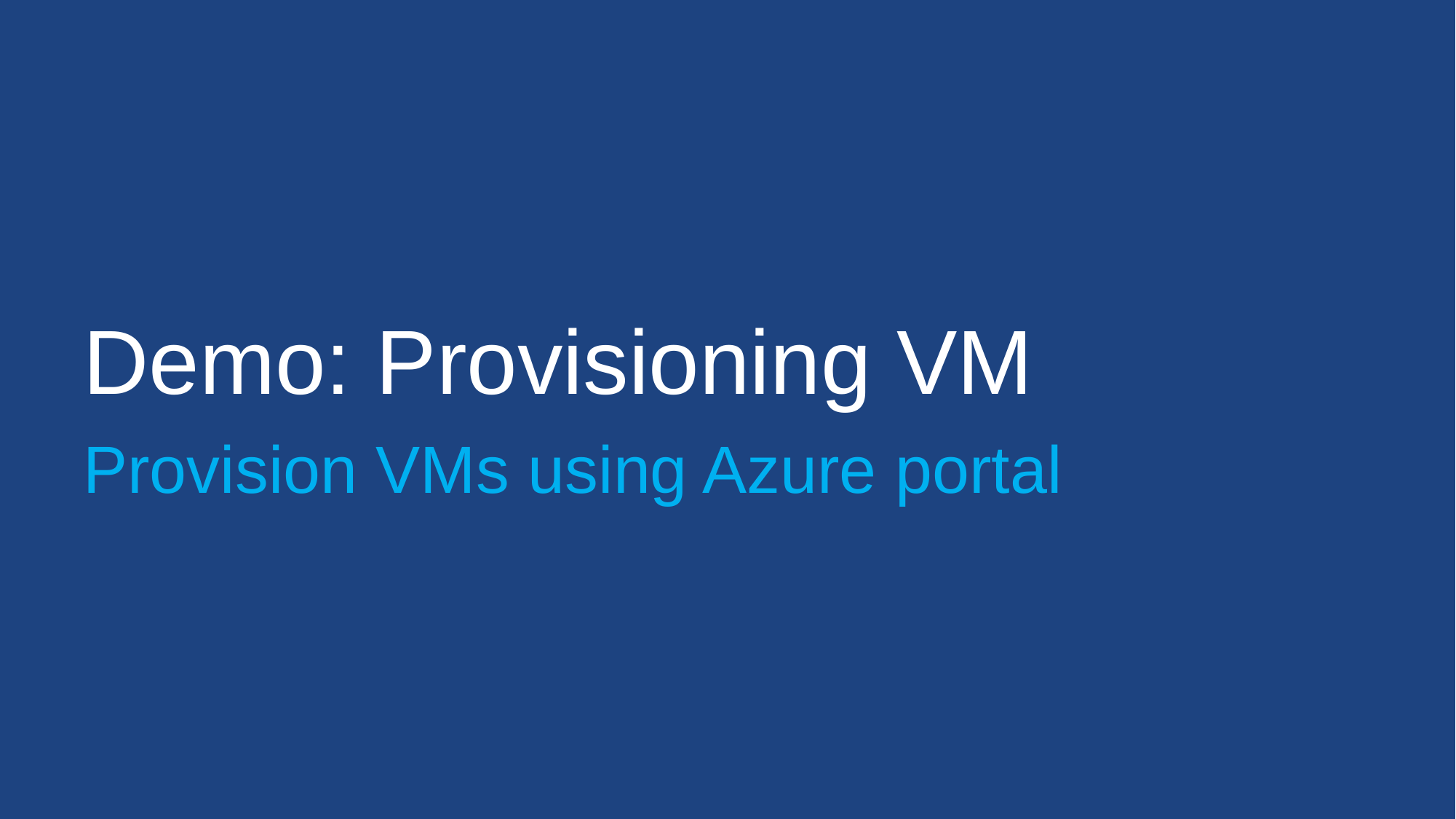

# Demo: Provisioning VM
Provision VMs using Azure portal